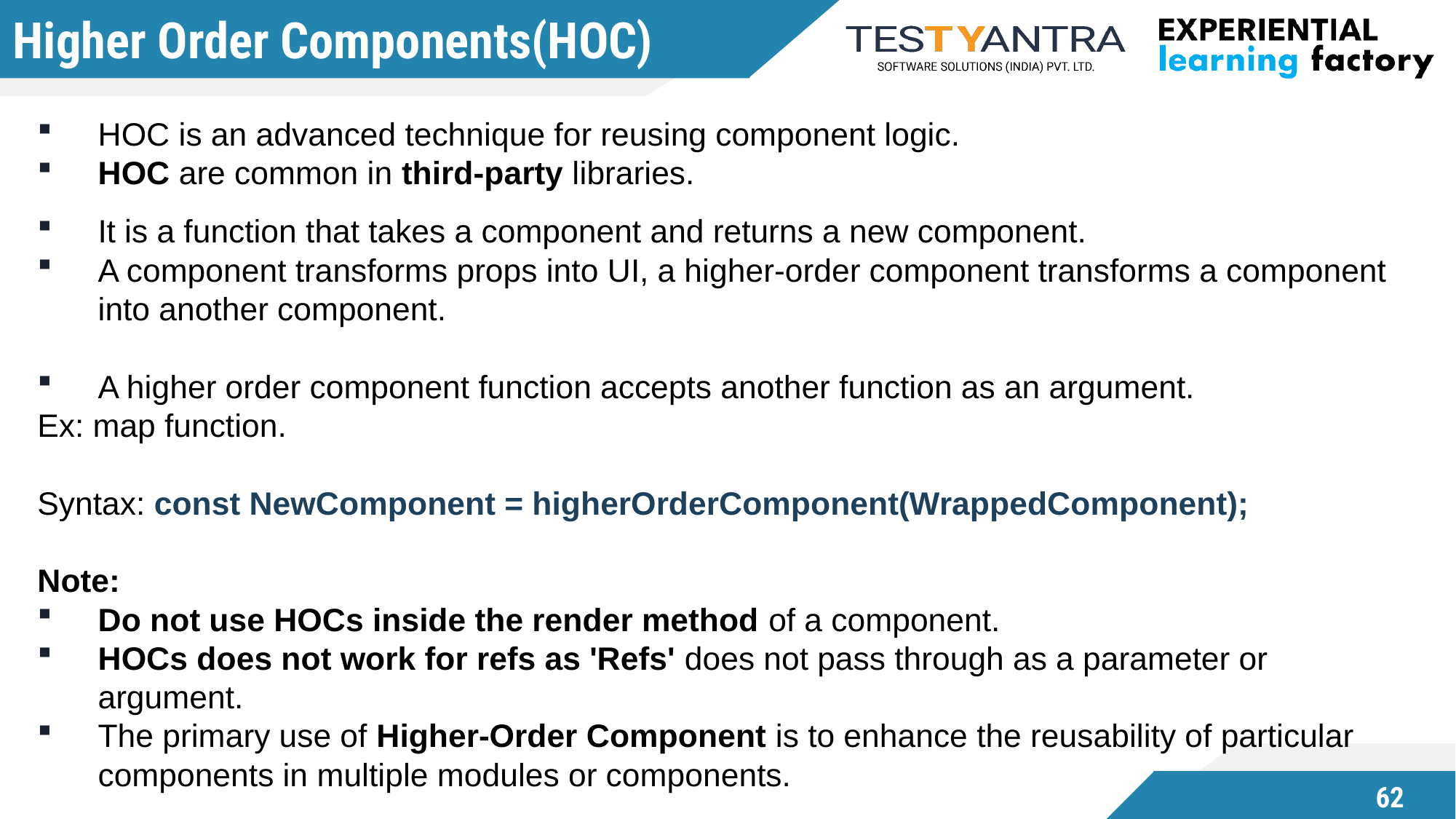

# Higher Order Components(HOC)
HOC is an advanced technique for reusing component logic.
HOC are common in third-party libraries.
It is a function that takes a component and returns a new component.
A component transforms props into UI, a higher-order component transforms a component into another component.

A higher order component function accepts another function as an argument.
Ex: map function.

Syntax: const NewComponent = higherOrderComponent(WrappedComponent);

Note:
Do not use HOCs inside the render method of a component.
HOCs does not work for refs as 'Refs' does not pass through as a parameter or argument.
The primary use of Higher-Order Component is to enhance the reusability of particular components in multiple modules or components.
62